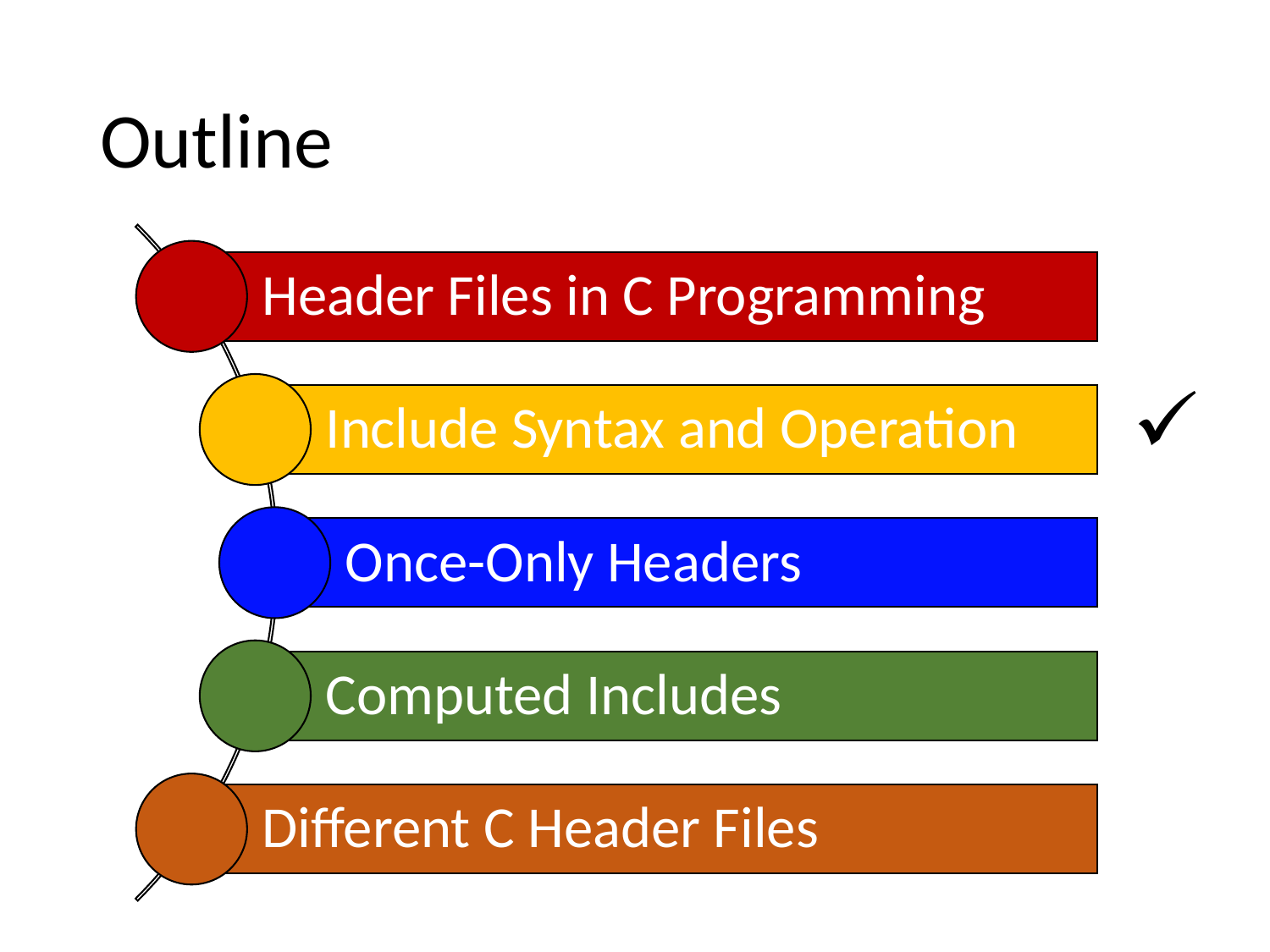

# Outline
Header Files in C Programming
Include Syntax and Operation
Once-Only Headers
Computed Includes
Different C Header Files